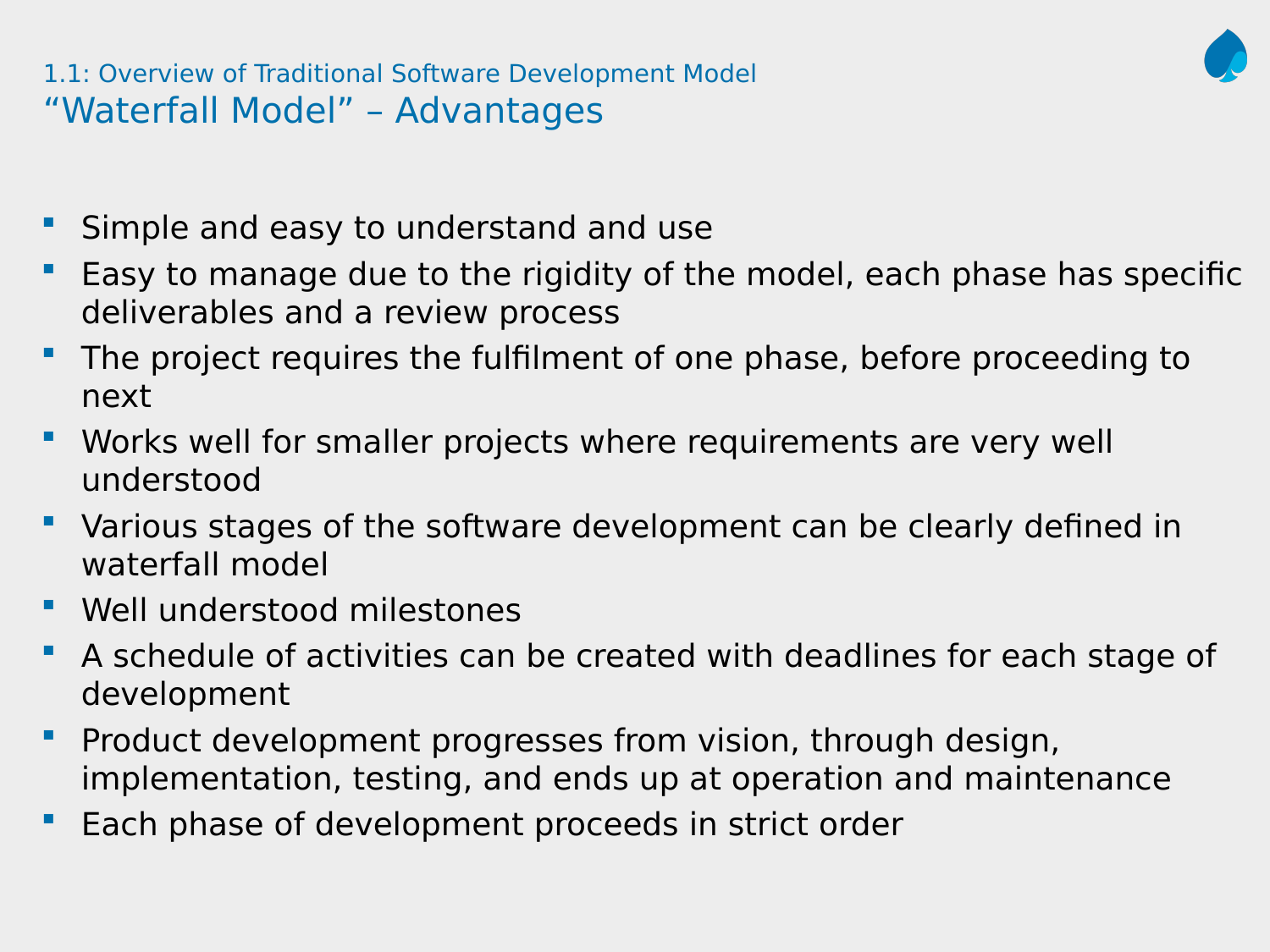

# 1.1: Overview of Traditional Software Development Model “Waterfall Model” – Advantages
Simple and easy to understand and use
Easy to manage due to the rigidity of the model, each phase has specific deliverables and a review process
The project requires the fulfilment of one phase, before proceeding to next
Works well for smaller projects where requirements are very well understood
Various stages of the software development can be clearly defined in waterfall model
Well understood milestones
A schedule of activities can be created with deadlines for each stage of development
Product development progresses from vision, through design, implementation, testing, and ends up at operation and maintenance
Each phase of development proceeds in strict order